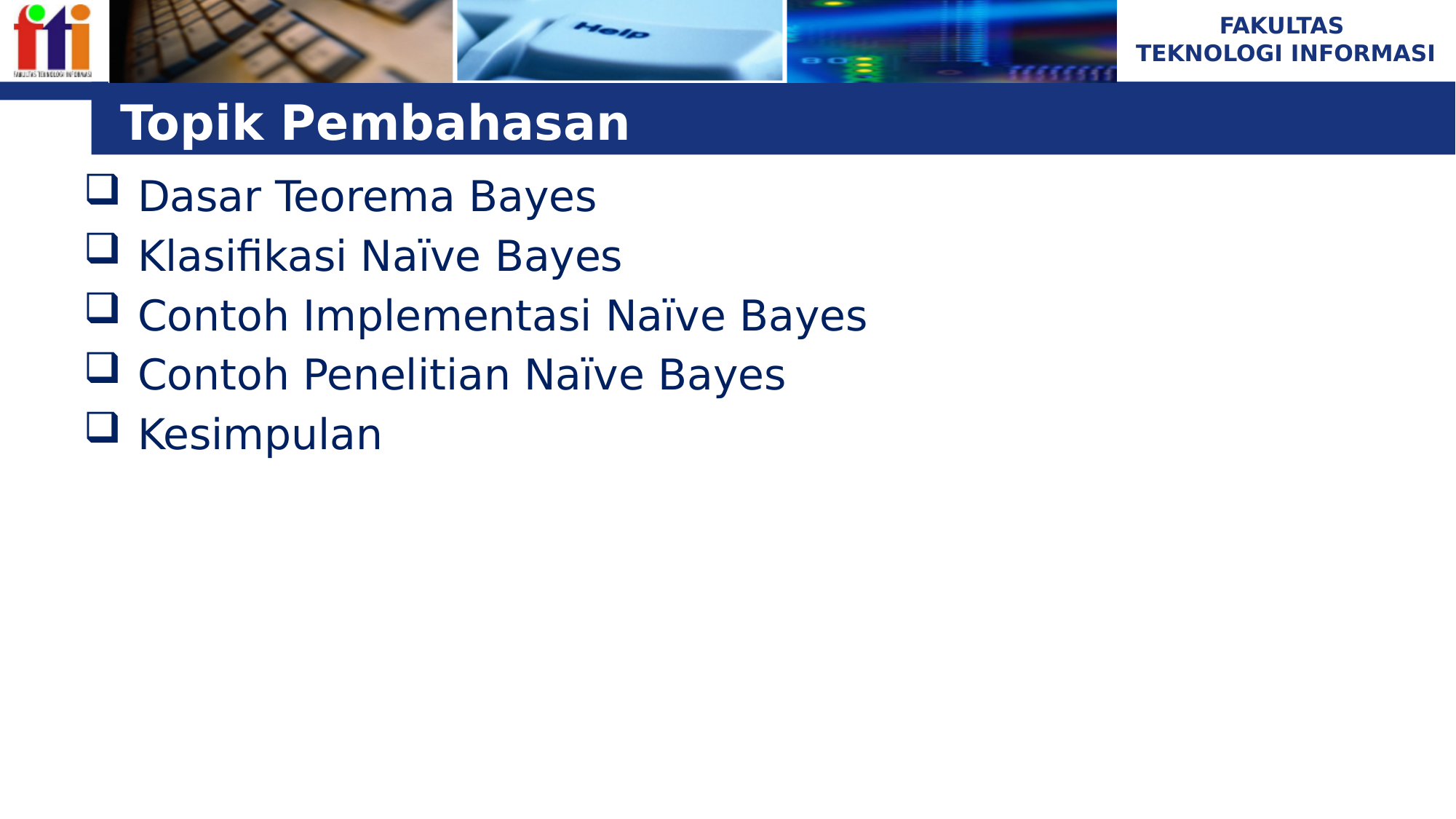

# Topik Pembahasan
Dasar Teorema Bayes
Klasifikasi Naïve Bayes
Contoh Implementasi Naïve Bayes
Contoh Penelitian Naïve Bayes
Kesimpulan